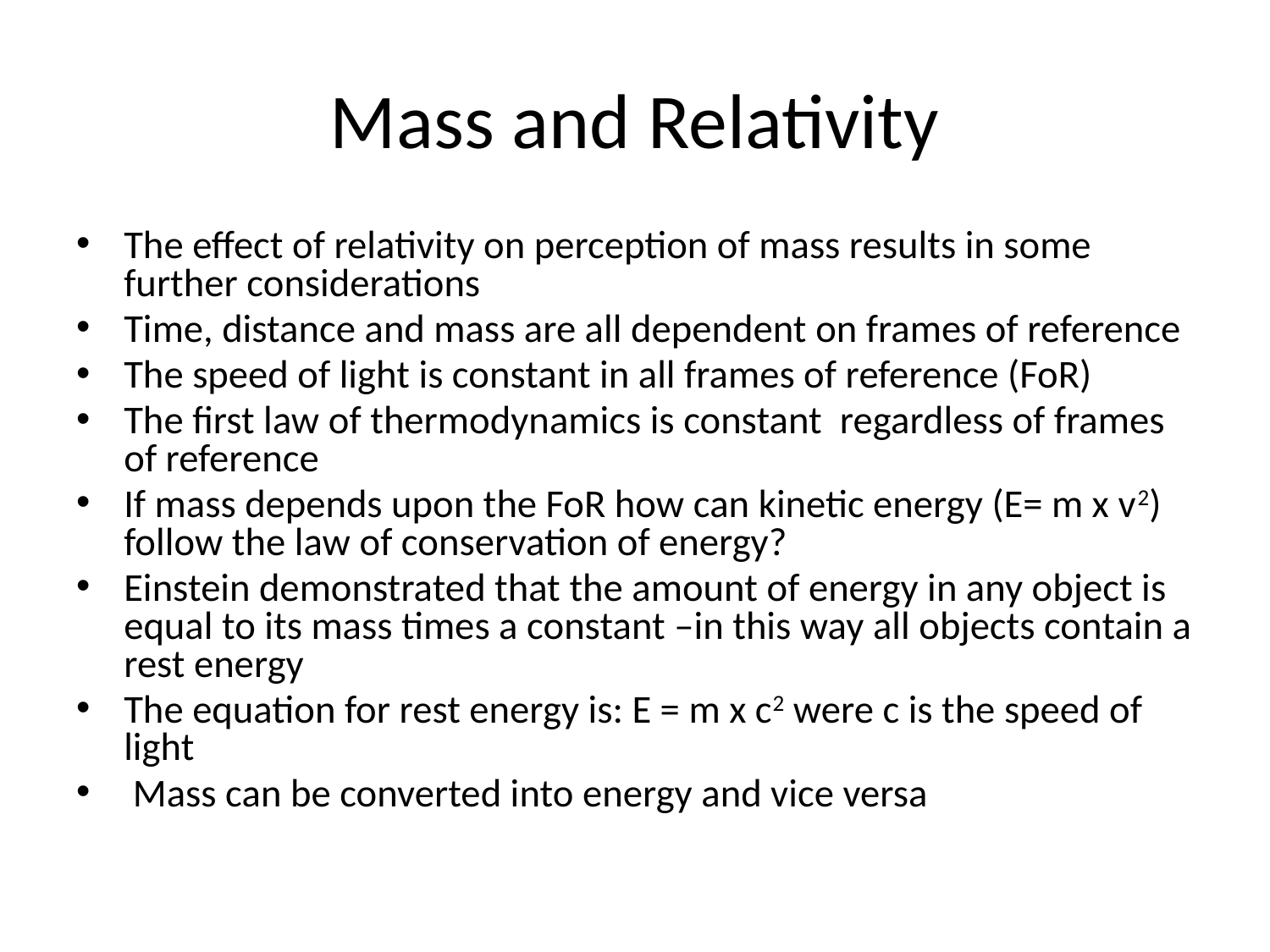

# Mass and Relativity
The effect of relativity on perception of mass results in some further considerations
Time, distance and mass are all dependent on frames of reference
The speed of light is constant in all frames of reference (FoR)
The first law of thermodynamics is constant  regardless of frames of reference
If mass depends upon the FoR how can kinetic energy (E= m x v2) follow the law of conservation of energy?
Einstein demonstrated that the amount of energy in any object is equal to its mass times a constant –in this way all objects contain a rest energy
The equation for rest energy is: E = m x c2 were c is the speed of light
 Mass can be converted into energy and vice versa